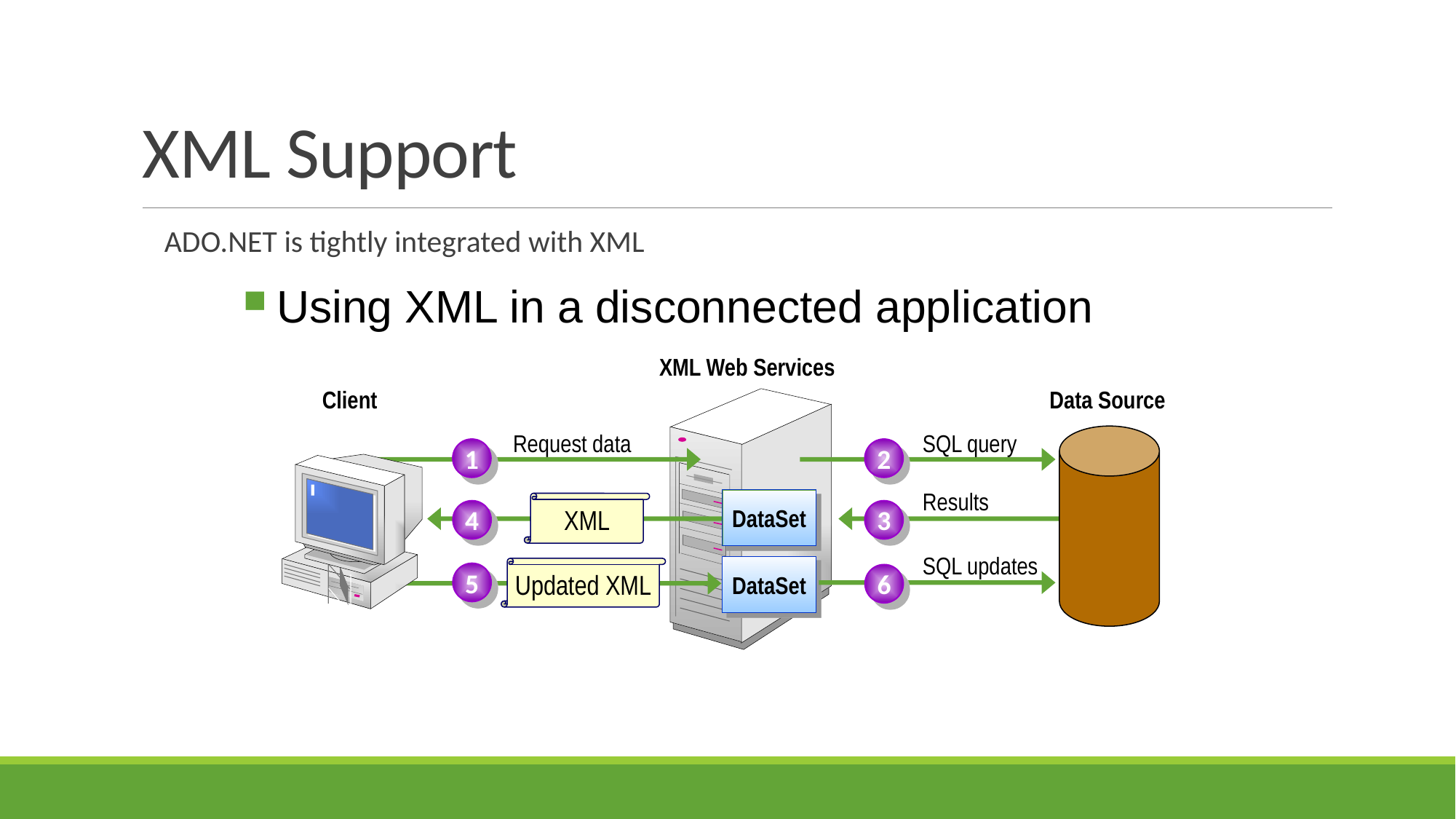

# XML Support
ADO.NET is tightly integrated with XML
Using XML in a disconnected application
XML Web Services

Client

Data Source

Request data
1

SQL query
2

Results
3

DataSet
XML
4

SQL updates
6

DataSet
Updated XML
5